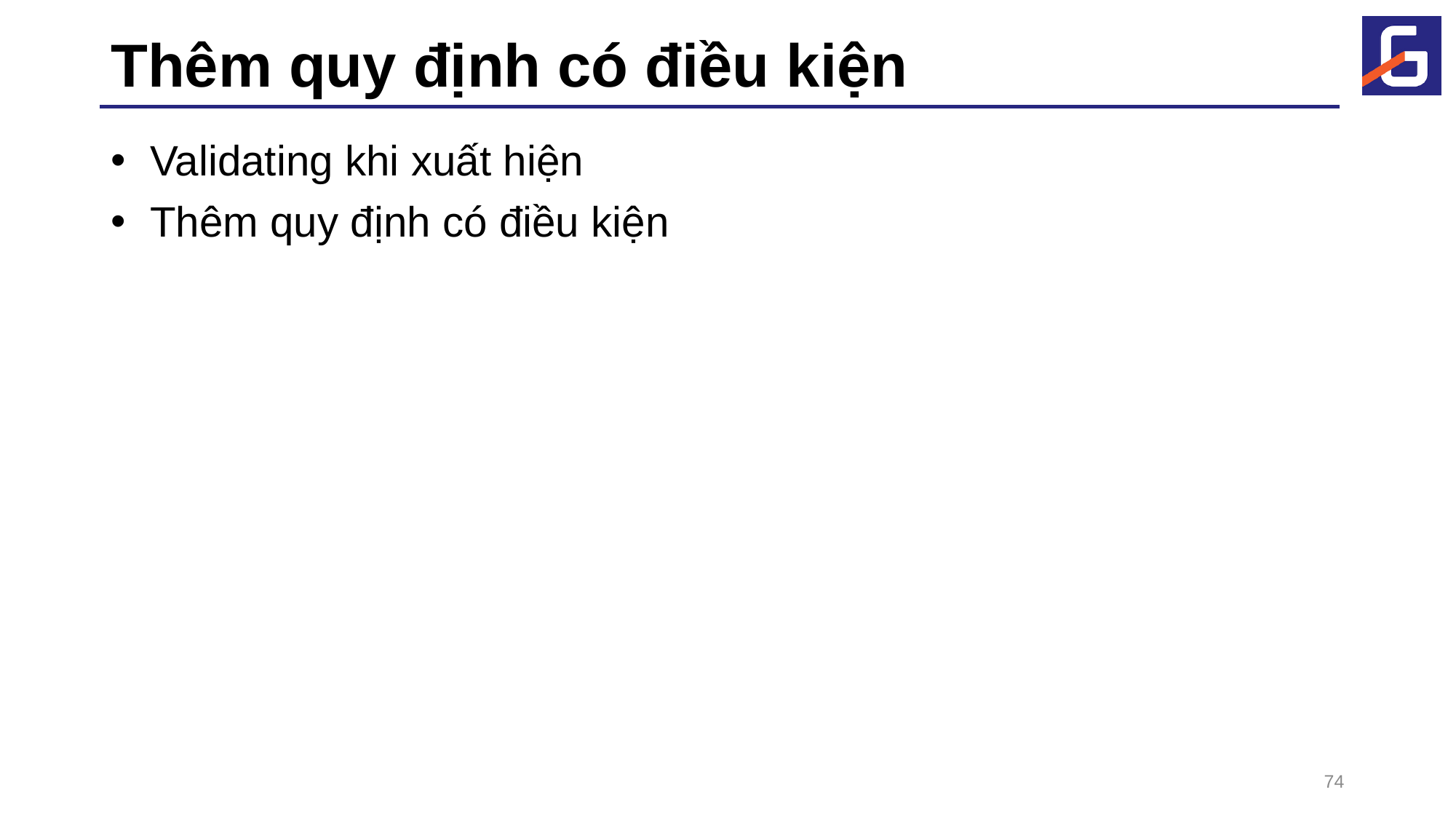

# Thêm quy định có điều kiện
 Validating khi xuất hiện
 Thêm quy định có điều kiện
74